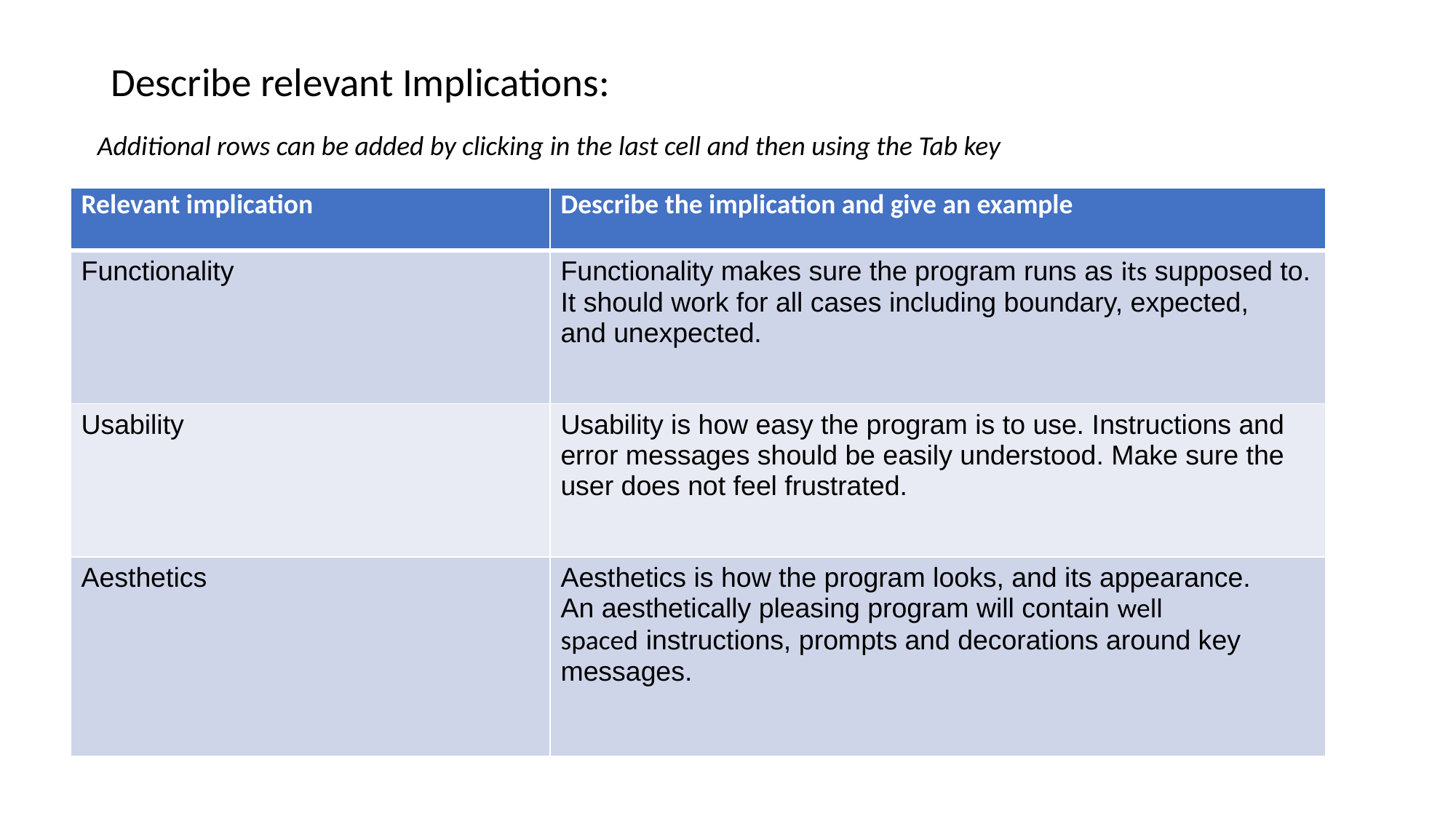

# Describe relevant Implications:
Additional rows can be added by clicking in the last cell and then using the Tab key
| Relevant implication | Describe the implication and give an example |
| --- | --- |
| Functionality​ | Functionality makes sure the program runs as its supposed to. It should work for all cases including boundary, expected, and unexpected. ​ |
| Usability​ | Usability is how easy the program is to use. Instructions and error messages should be easily understood. Make sure the user does not feel frustrated.​ |
| Aesthetics​ | Aesthetics is how the program looks, and its appearance. An aesthetically pleasing program will contain well spaced instructions, prompts and decorations around key messages.​ |